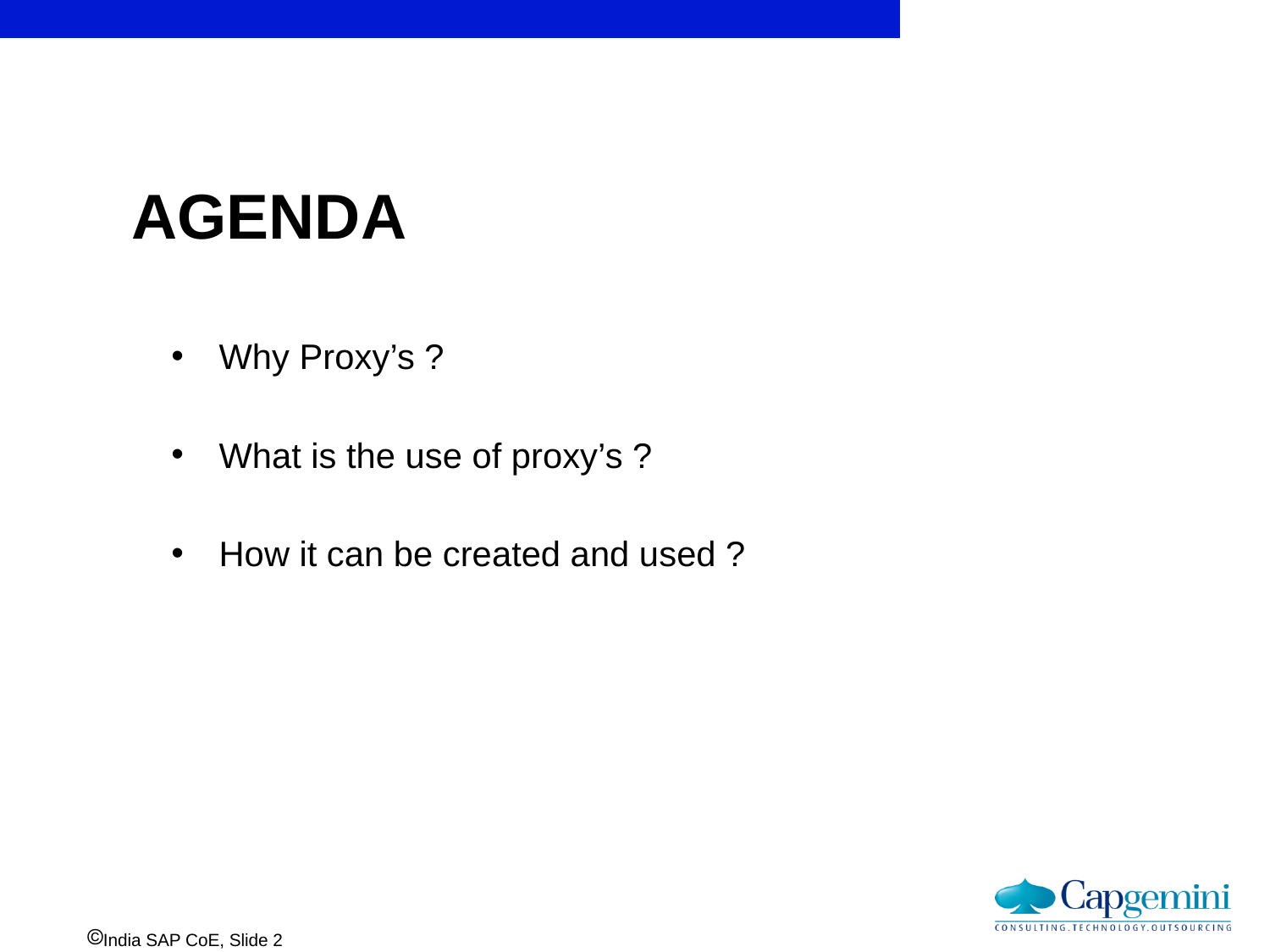

AGENDA
Why Proxy’s ?

What is the use of proxy’s ?

How it can be created and used ?